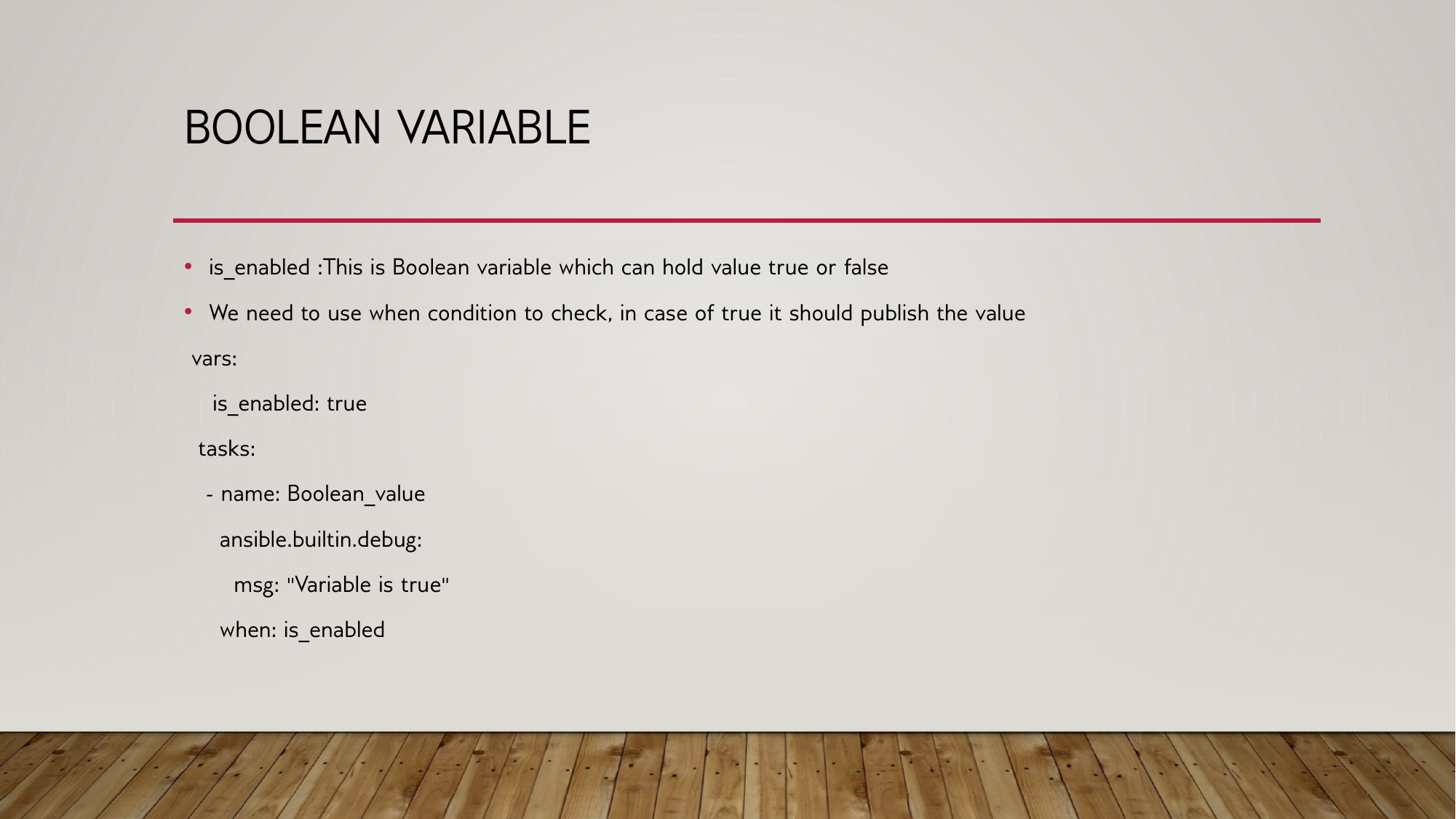

# Boolean variable
is_enabled :This is Boolean variable which can hold value true or false
We need to use when condition to check, in case of true it should publish the value
 vars:
    is_enabled: true
  tasks:
   - name: Boolean_value
     ansible.builtin.debug:
       msg: "Variable is true"
     when: is_enabled